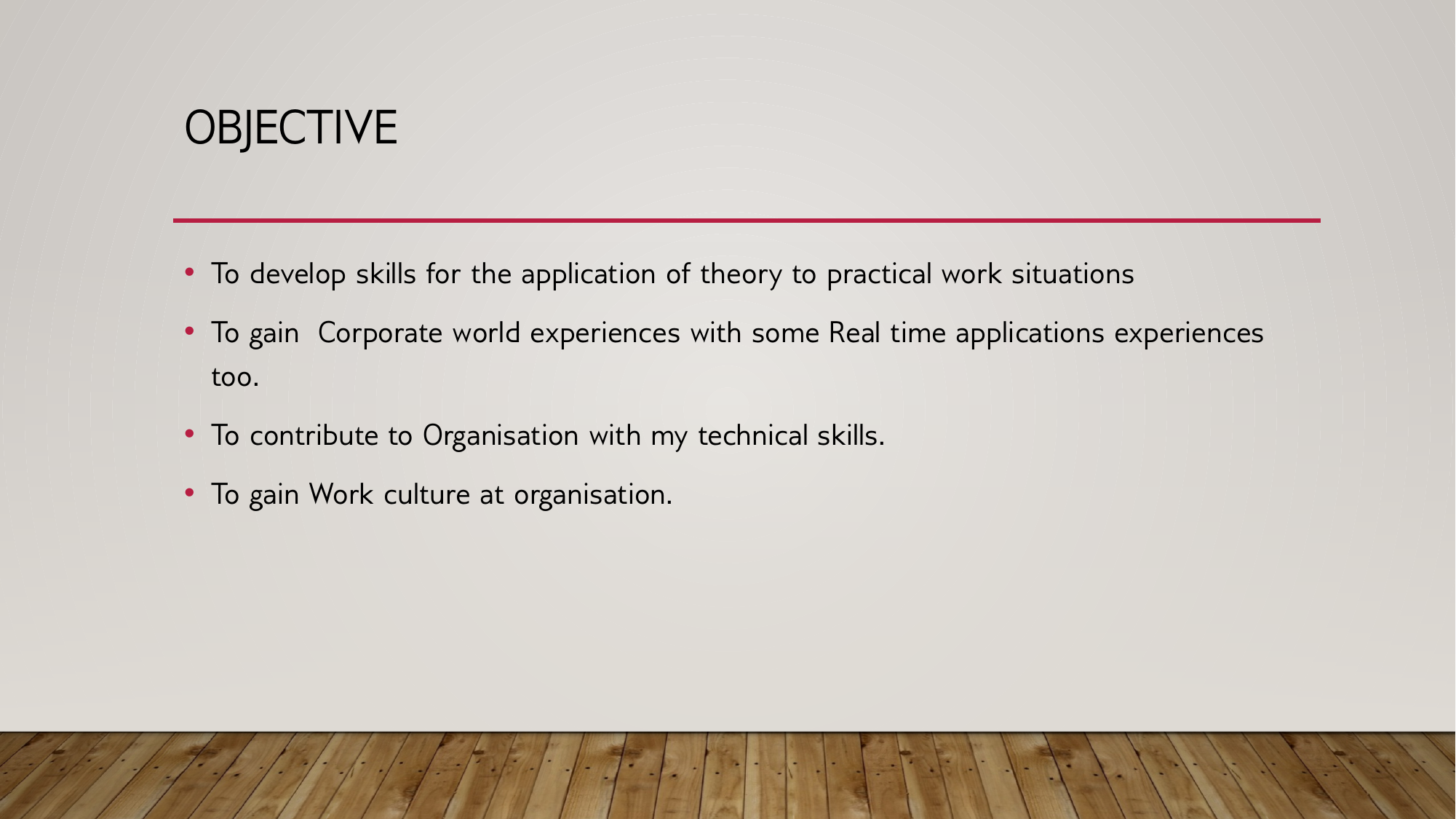

# OBJECTIVE
To develop skills for the application of theory to practical work situations
To gain  Corporate world experiences with some Real time applications experiences too.
To contribute to Organisation with my technical skills.
To gain Work culture at organisation.